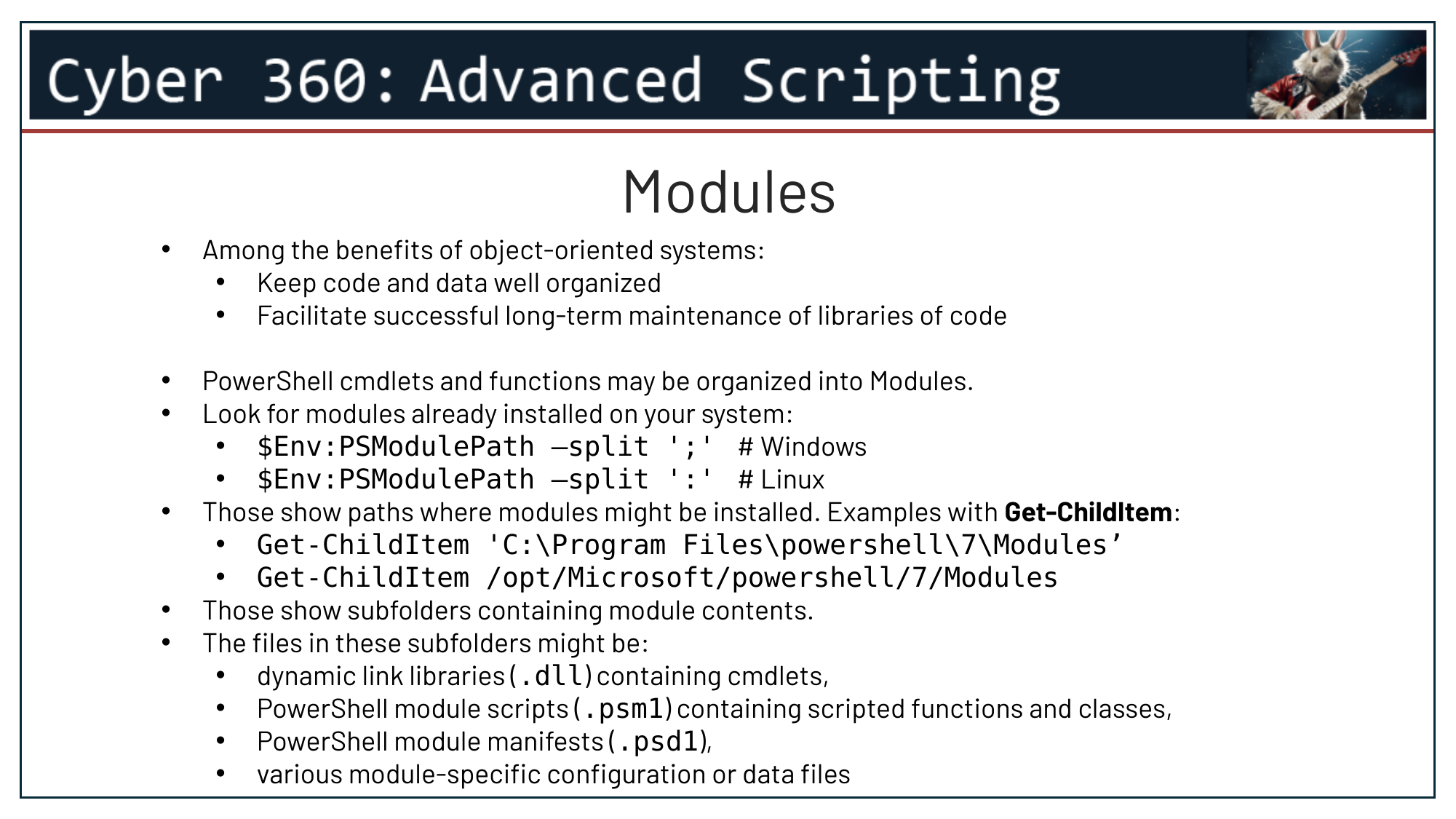

Modules
Among the benefits of object-oriented systems:
Keep code and data well organized
Facilitate successful long-term maintenance of libraries of code

PowerShell cmdlets and functions may be organized into Modules.
Look for modules already installed on your system:
$Env:PSModulePath –split ';'    # Windows
$Env:PSModulePath –split ':'    # Linux
Those show paths where modules might be installed. Examples with Get-ChildItem:
Get-ChildItem 'C:\Program Files\powershell\7\Modules’
Get-ChildItem /opt/Microsoft/powershell/7/Modules
Those show subfolders containing module contents.
The files in these subfolders might be:
dynamic link libraries (.dll) containing cmdlets,
PowerShell module scripts (.psm1) containing scripted functions and classes,
PowerShell module manifests (.psd1),
various module-specific configuration or data files